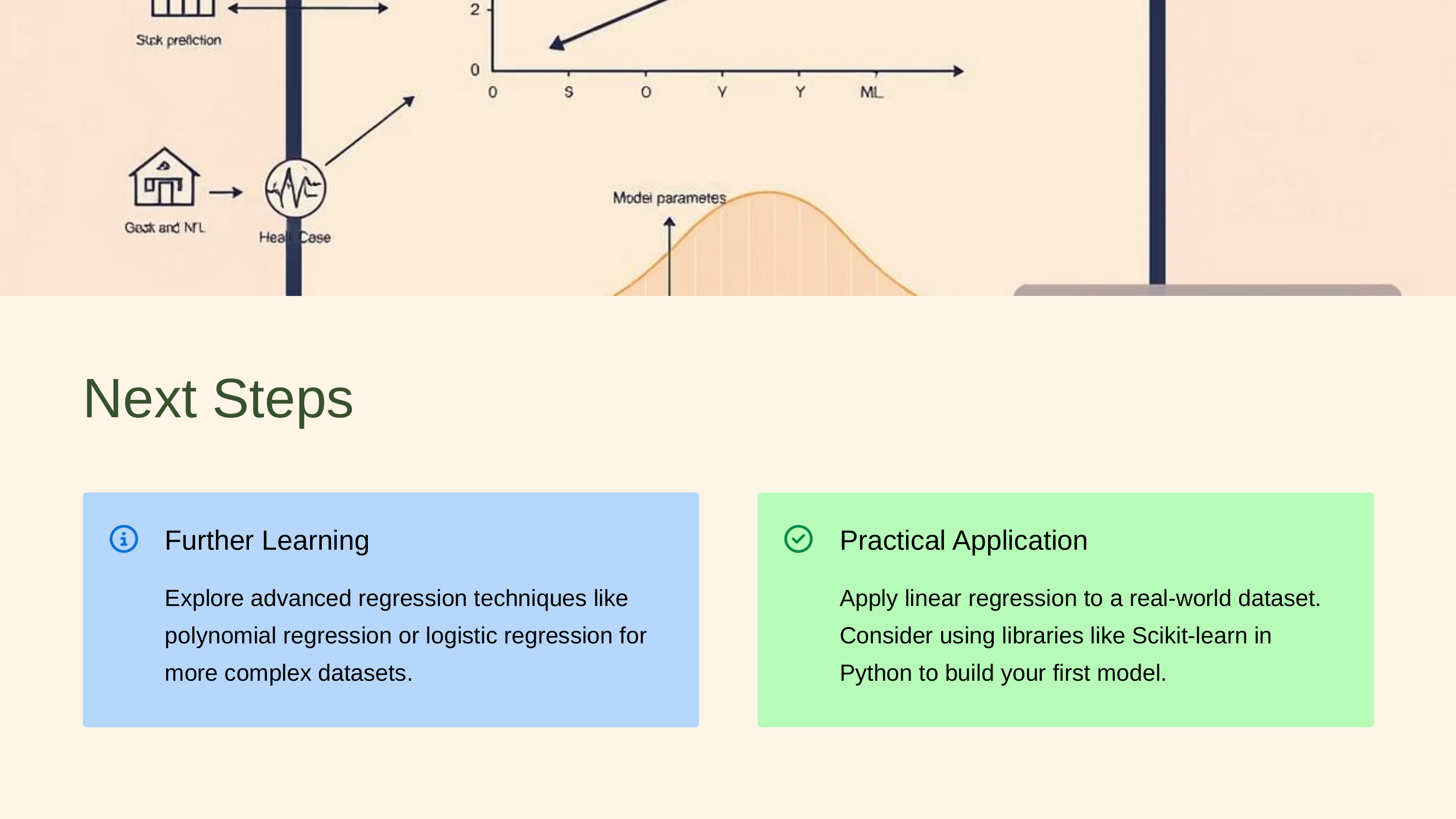

Next Steps

Further Learning
Practical Application

Explore advanced regression techniques like polynomial regression or logistic regression for more complex datasets.
Apply linear regression to a real-world dataset. Consider using libraries like Scikit-learn in Python to build your first model.